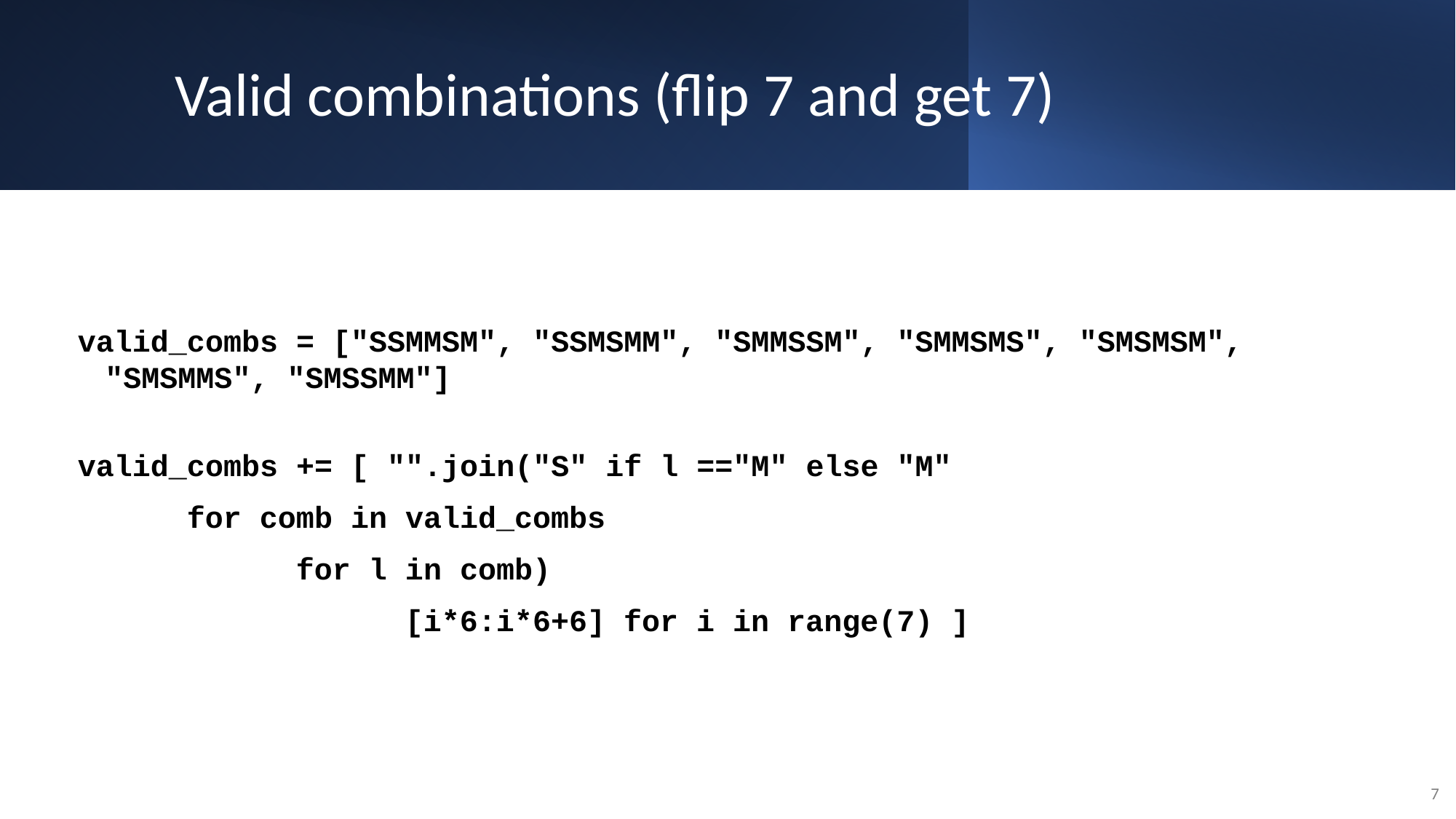

# Valid combinations (flip 7 and get 7)
valid_combs = ["SSMMSM", "SSMSMM", "SMMSSM", "SMMSMS", "SMSMSM", "SMSMMS", "SMSSMM"]
valid_combs += [ "".join("S" if l =="M" else "M"
	for comb in valid_combs
		for l in comb)
			[i*6:i*6+6] for i in range(7) ]

7